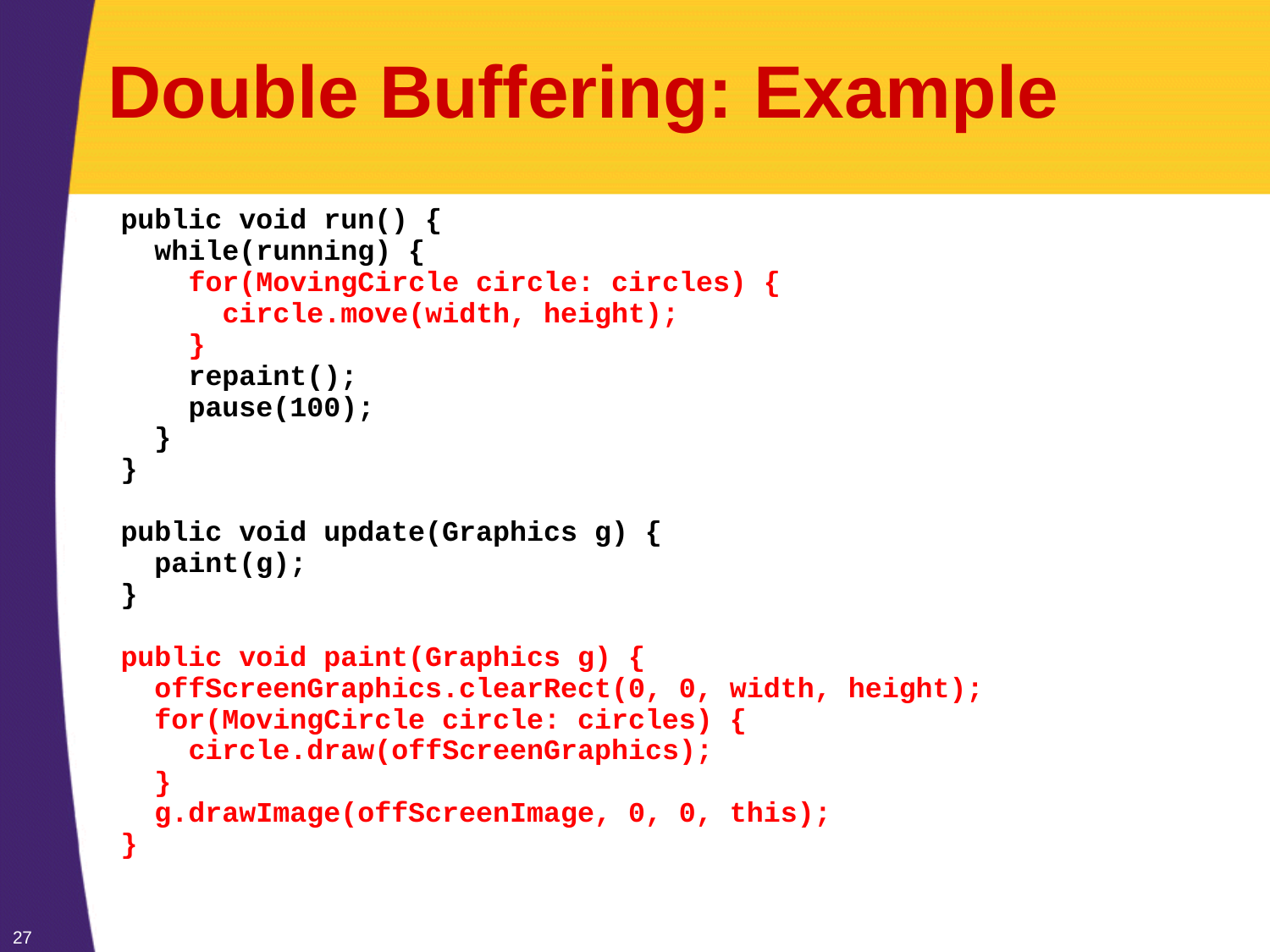

# Double Buffering: Example
  public void run() {
    while(running) {
      for(MovingCircle circle: circles) {
        circle.move(width, height);
      }
      repaint();
      pause(100);
    }
  }

  public void update(Graphics g) {
    paint(g);
  }

  public void paint(Graphics g) {
    offScreenGraphics.clearRect(0, 0, width, height);
    for(MovingCircle circle: circles) {
      circle.draw(offScreenGraphics);
    }
    g.drawImage(offScreenImage, 0, 0, this);
  }
27